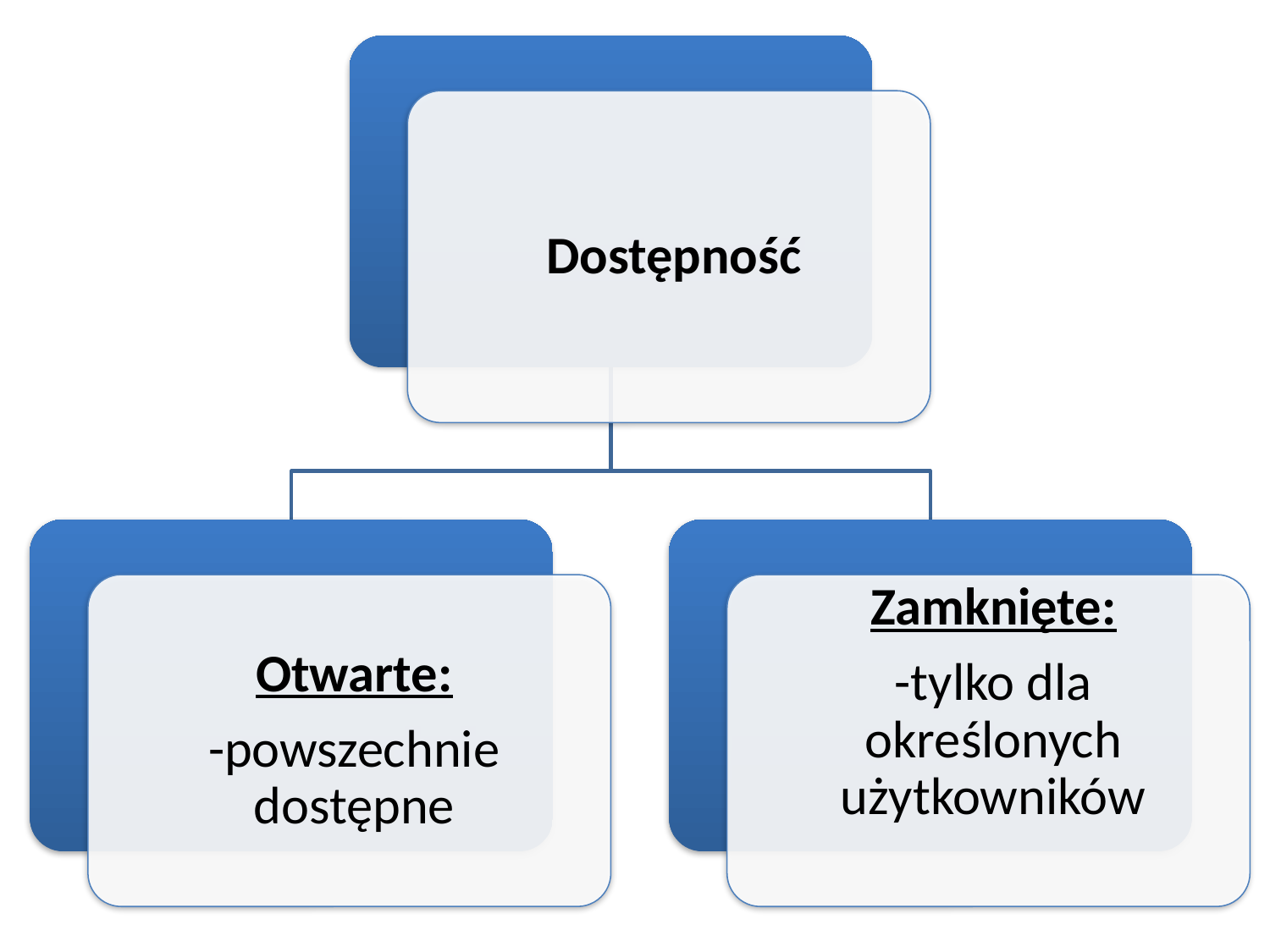

Dostępność
Otwarte:
-powszechnie dostępne
Zamknięte:
-tylko dla określonych użytkowników